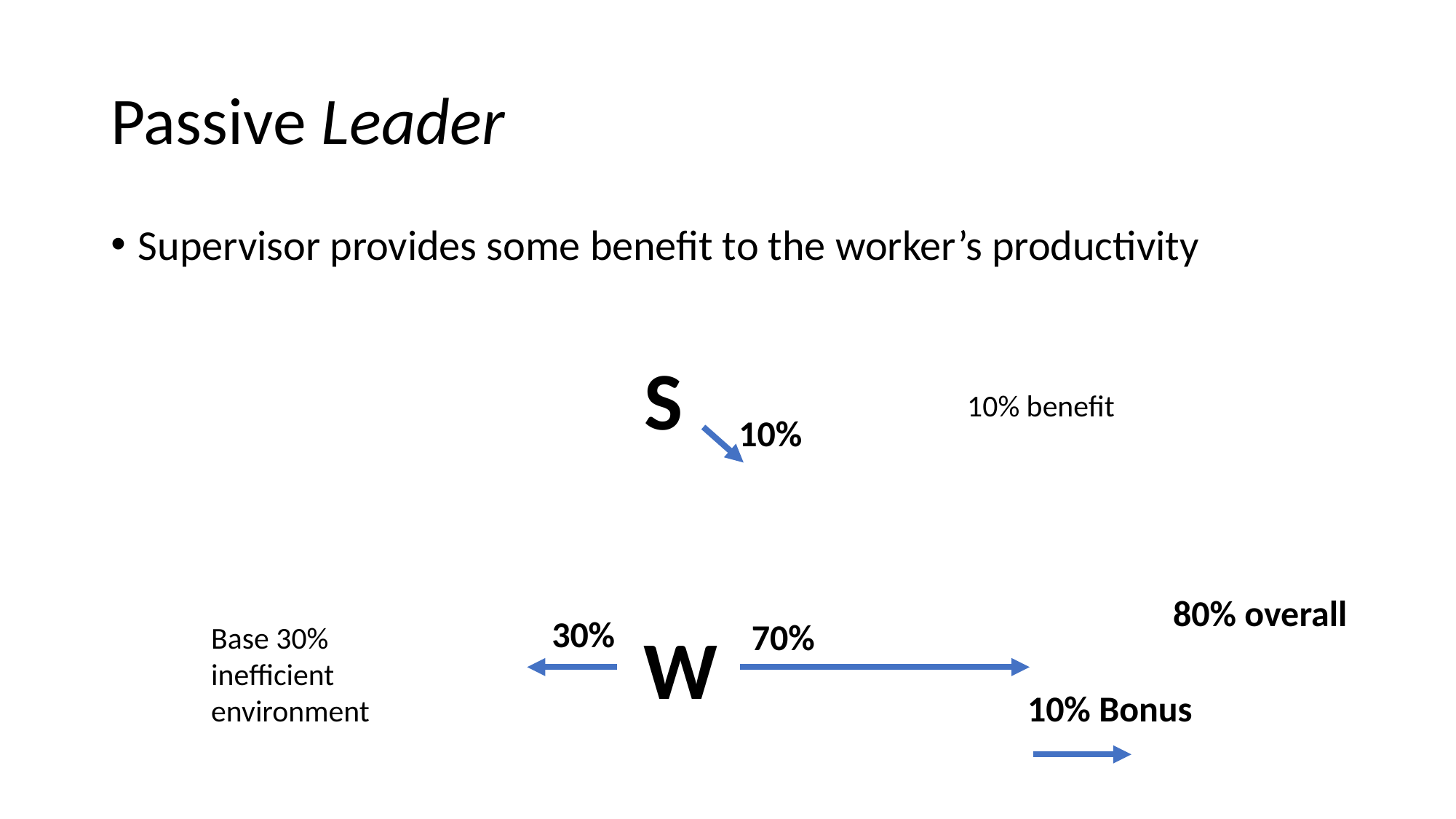

# Passive Leader
Supervisor provides some benefit to the worker’s productivity
S
10% benefit
10%
80% overall
30%
70%
W
Base 30%
inefficient
environment
10% Bonus